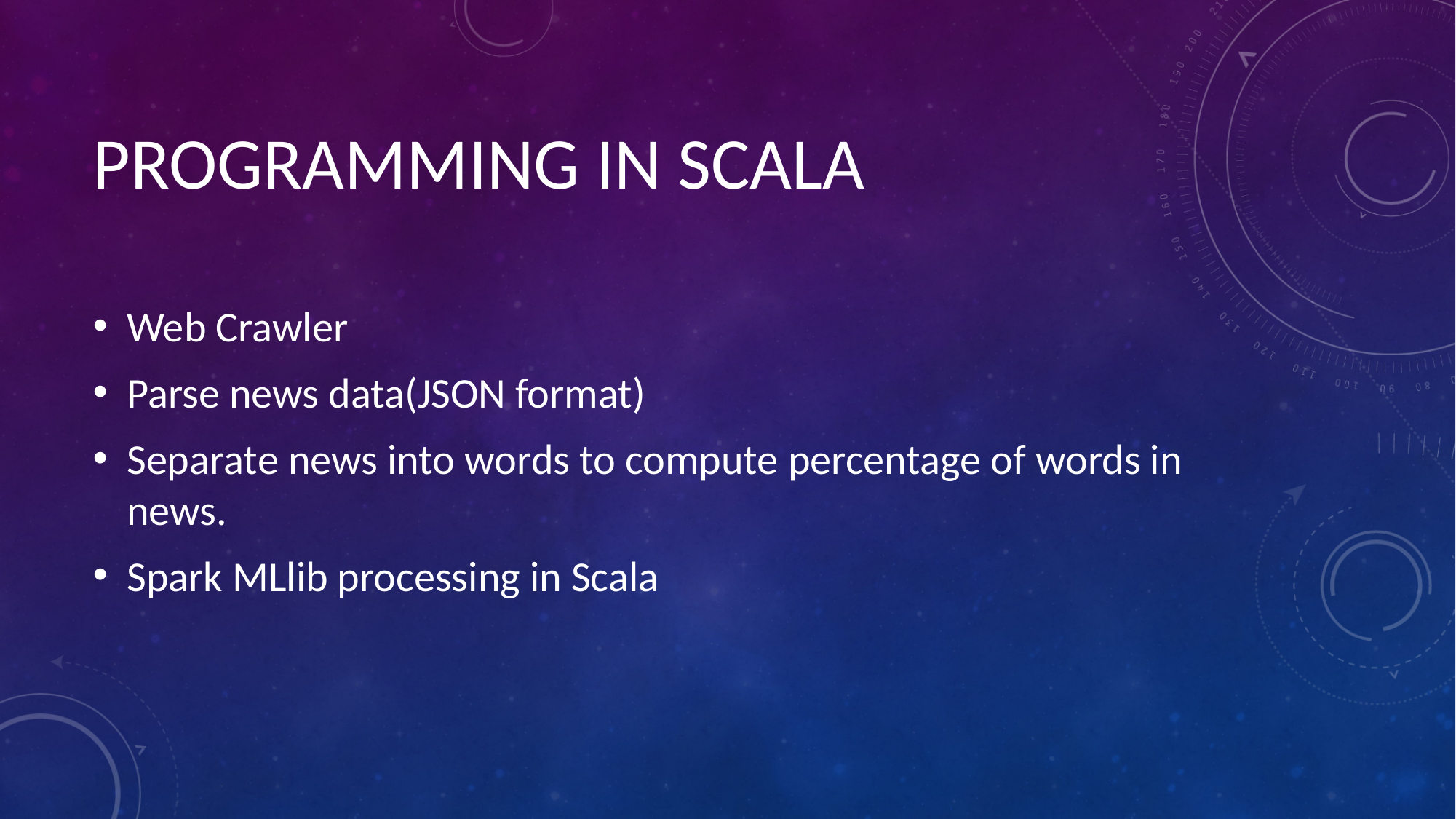

# Programming in scala
Web Crawler
Parse news data(JSON format)
Separate news into words to compute percentage of words in news.
Spark MLlib processing in Scala